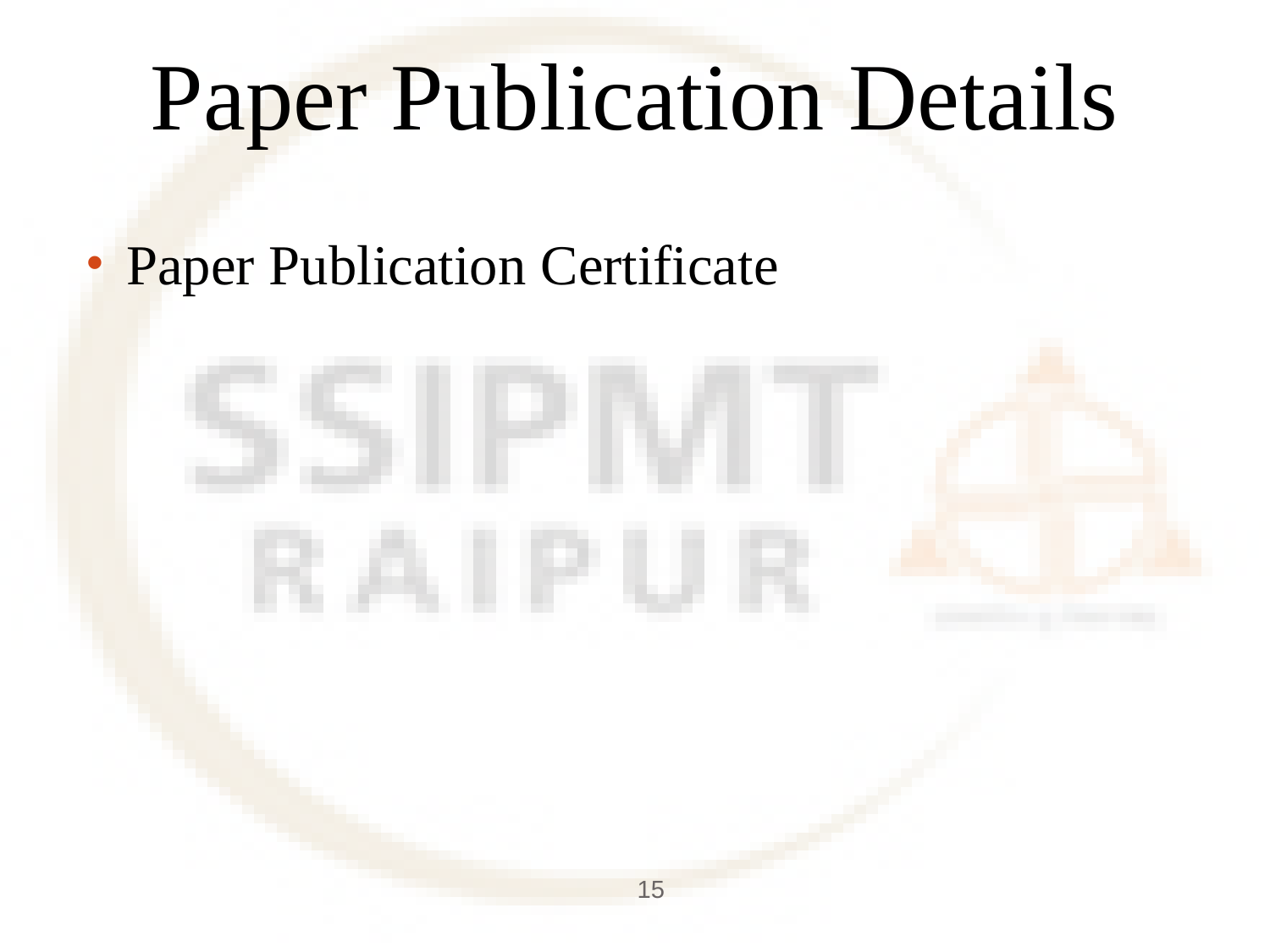

# Paper Publication Details
Paper Publication Certificate
15